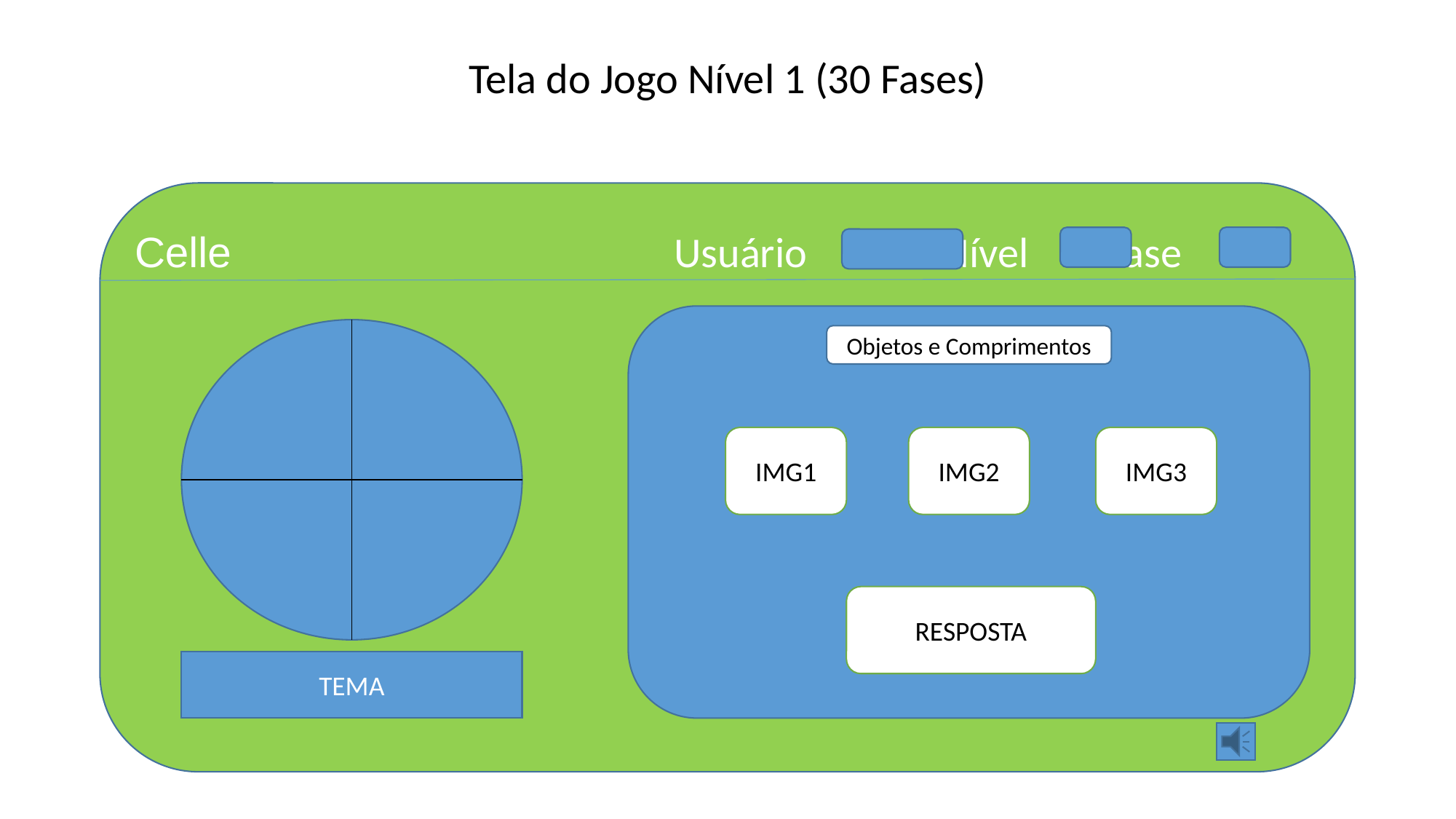

# Tela do Jogo Nível 1 (30 Fases)

  Celle                                              Usuário              Nível        Fase

Objetos e Comprimentos
IMG1
IMG2
IMG3
RESPOSTA
TEMA